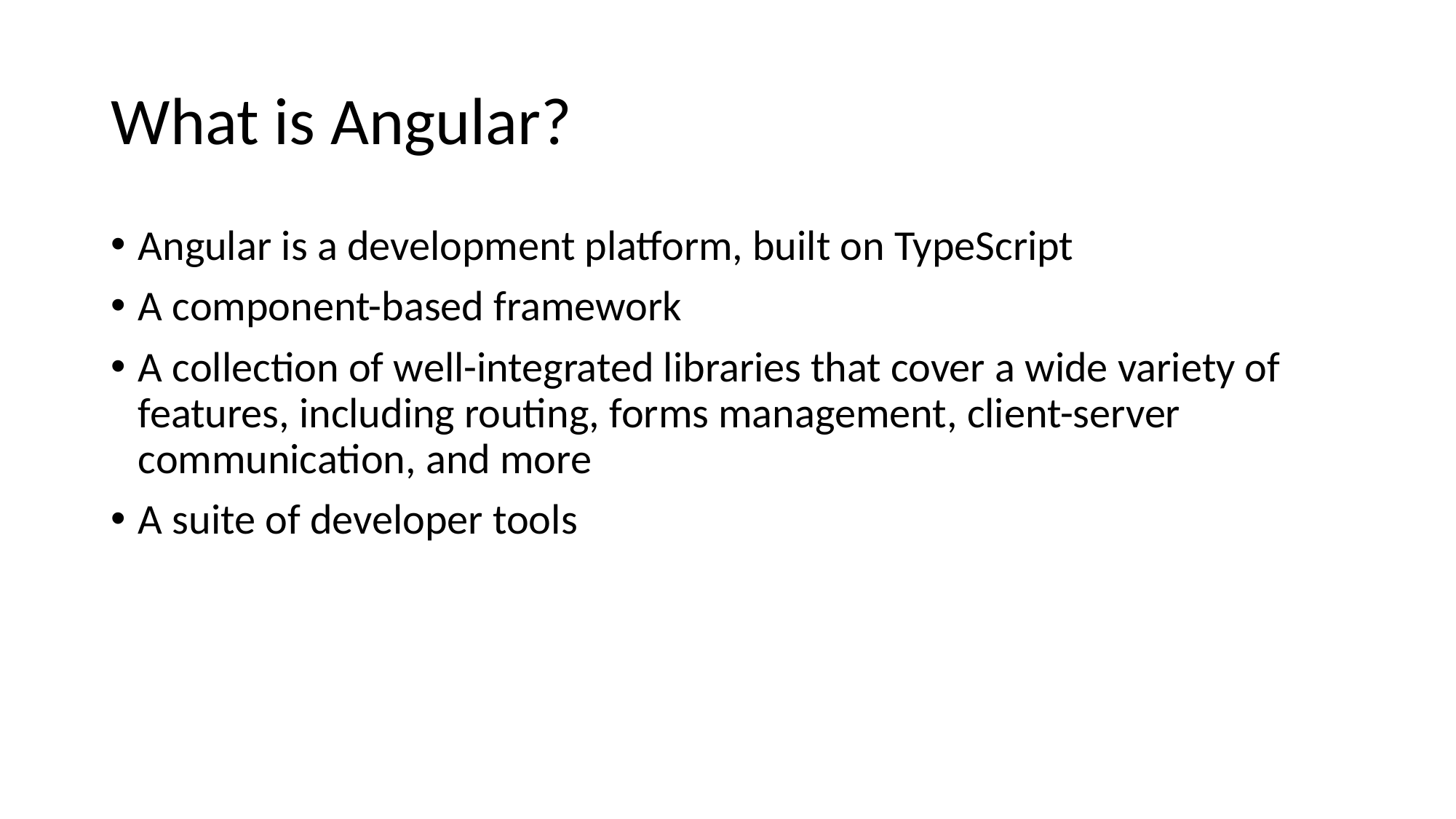

# What is Angular?
Angular is a development platform, built on TypeScript
A component-based framework
A collection of well-integrated libraries that cover a wide variety of features, including routing, forms management, client-server communication, and more
A suite of developer tools